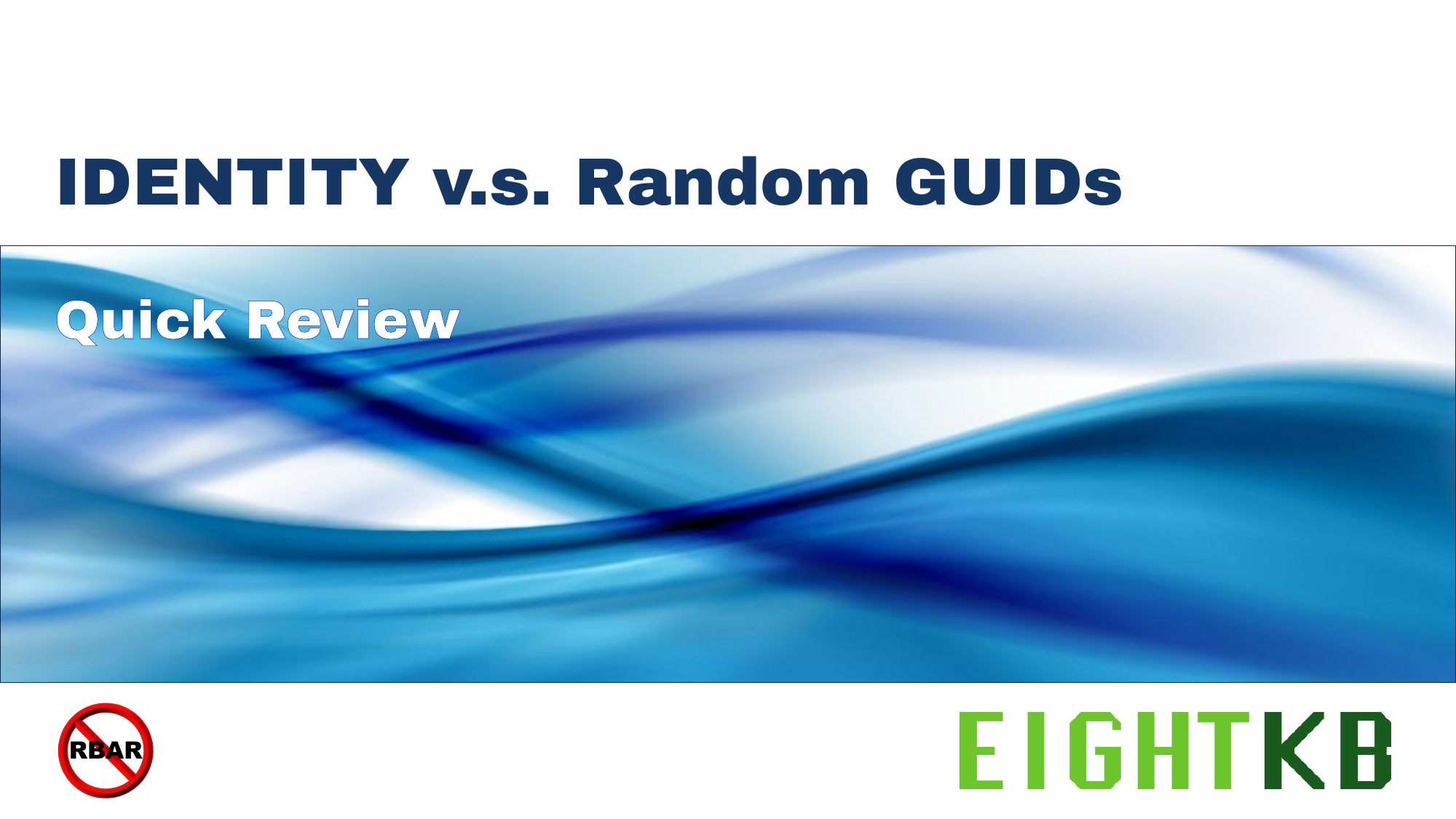

# IDENTITY v.s. Random GUIDs
Quick Review